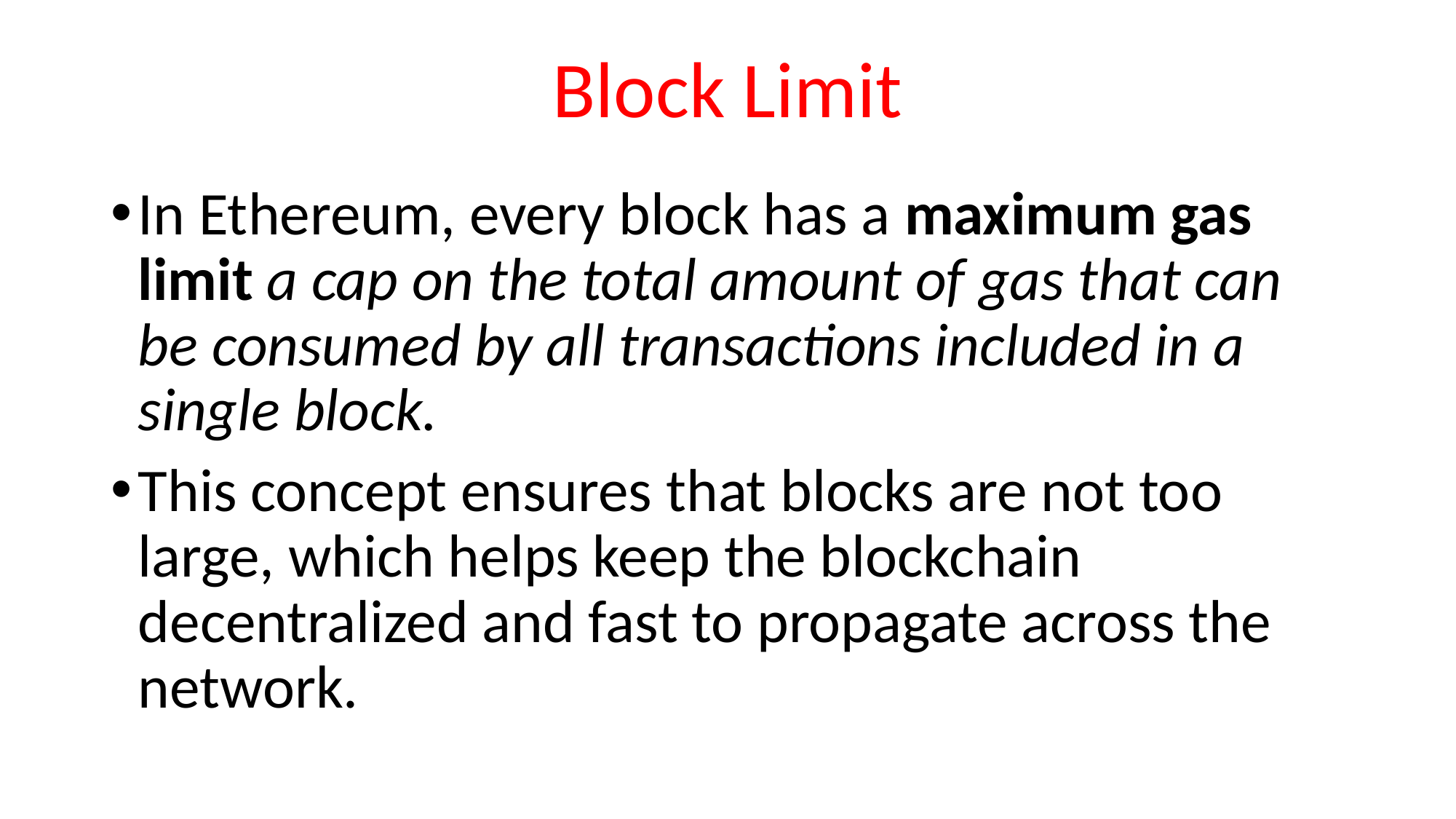

# Block Limit
In Ethereum, every block has a maximum gas limit a cap on the total amount of gas that can be consumed by all transactions included in a single block.
This concept ensures that blocks are not too large, which helps keep the blockchain decentralized and fast to propagate across the network.